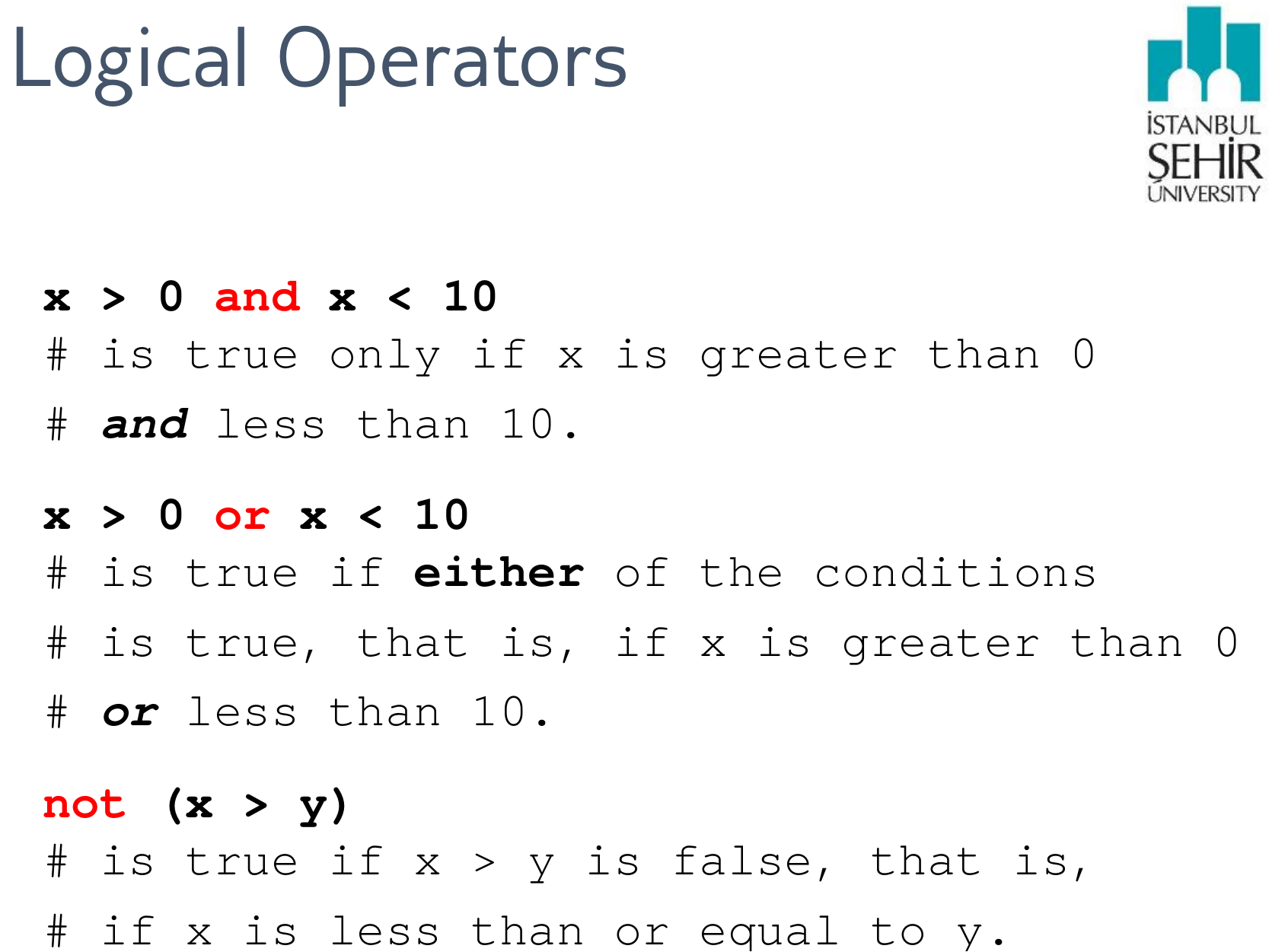

# Logical Operators
x > 0 and x < 10
# is true only if x is greater than 0
# and less than 10.

x > 0 or x < 10
# is true if either of the conditions
# is true, that is, if x is greater than 0
# or less than 10.

not (x > y)
# is true if x > y is false, that is,
# if x is less than or equal to y.